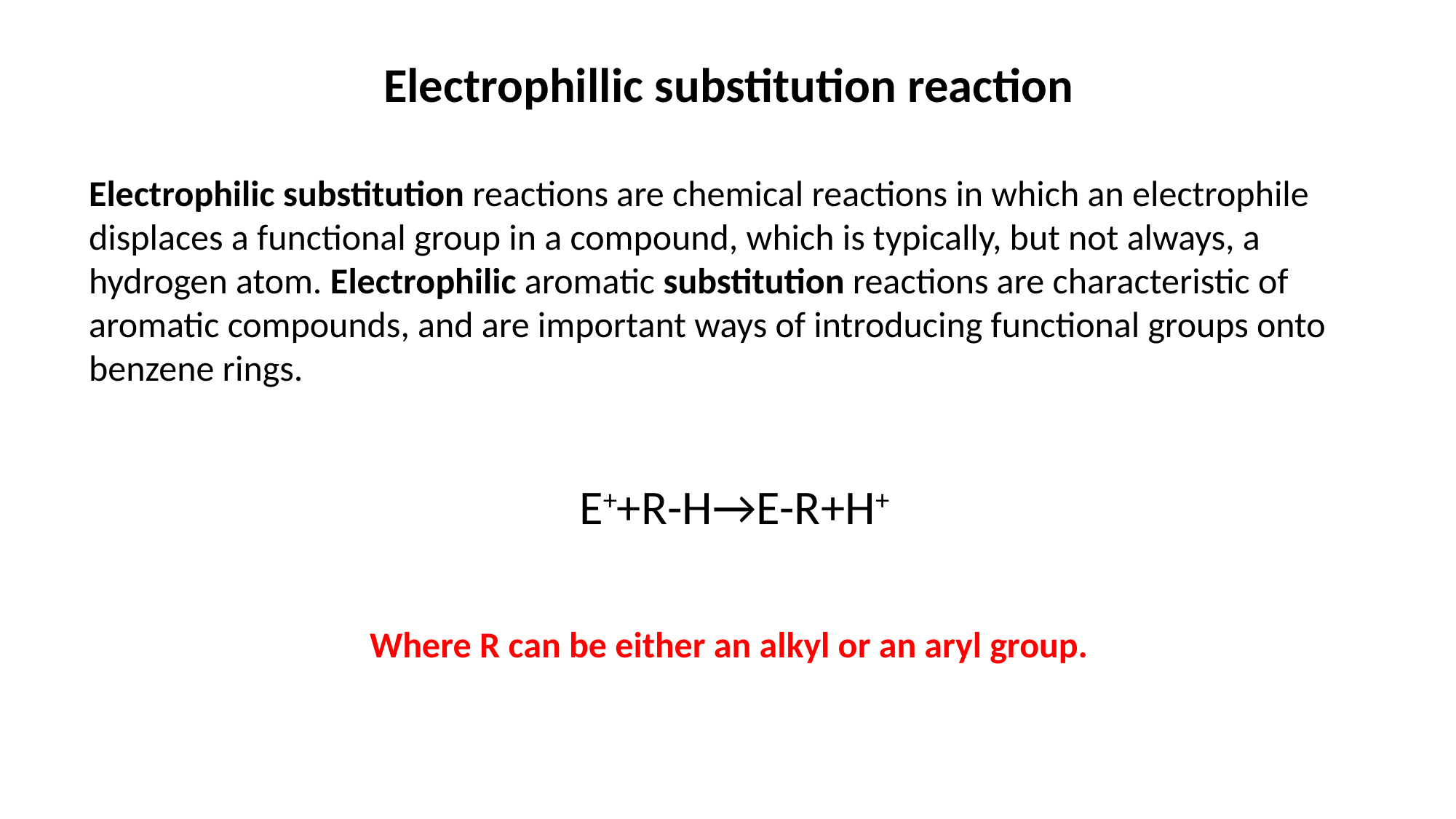

Electrophillic substitution reaction

Electrophilic substitution reactions are chemical reactions in which an electrophile displaces a functional group in a compound, which is typically, but not always, a hydrogen atom. Electrophilic aromatic substitution reactions are characteristic of aromatic compounds, and are important ways of introducing functional groups onto benzene rings.

 E++R-H→E-R+H+

Where R can be either an alkyl or an aryl group.